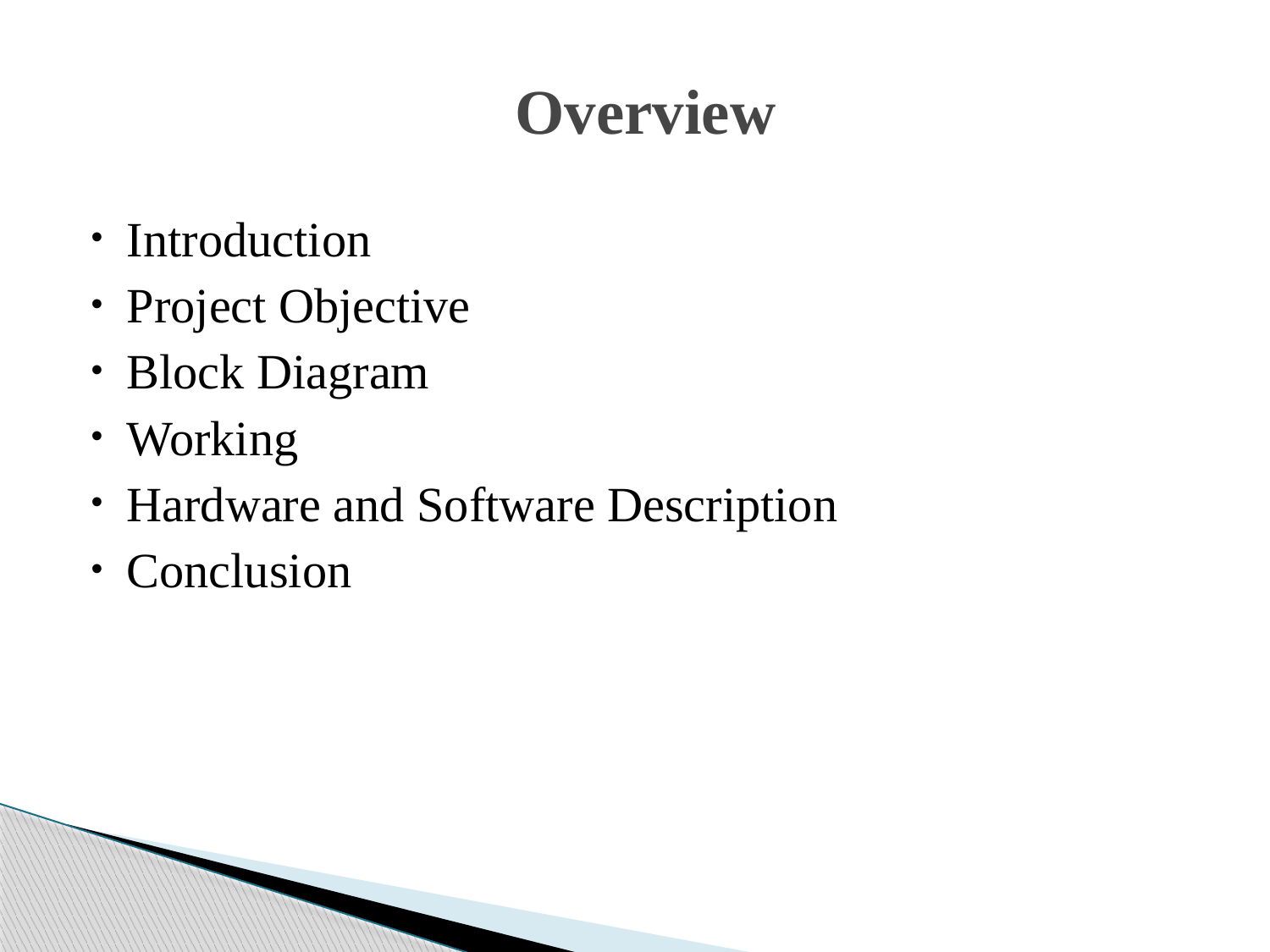

# Overview
Introduction
Project Objective
Block Diagram
Working
Hardware and Software Description
Conclusion